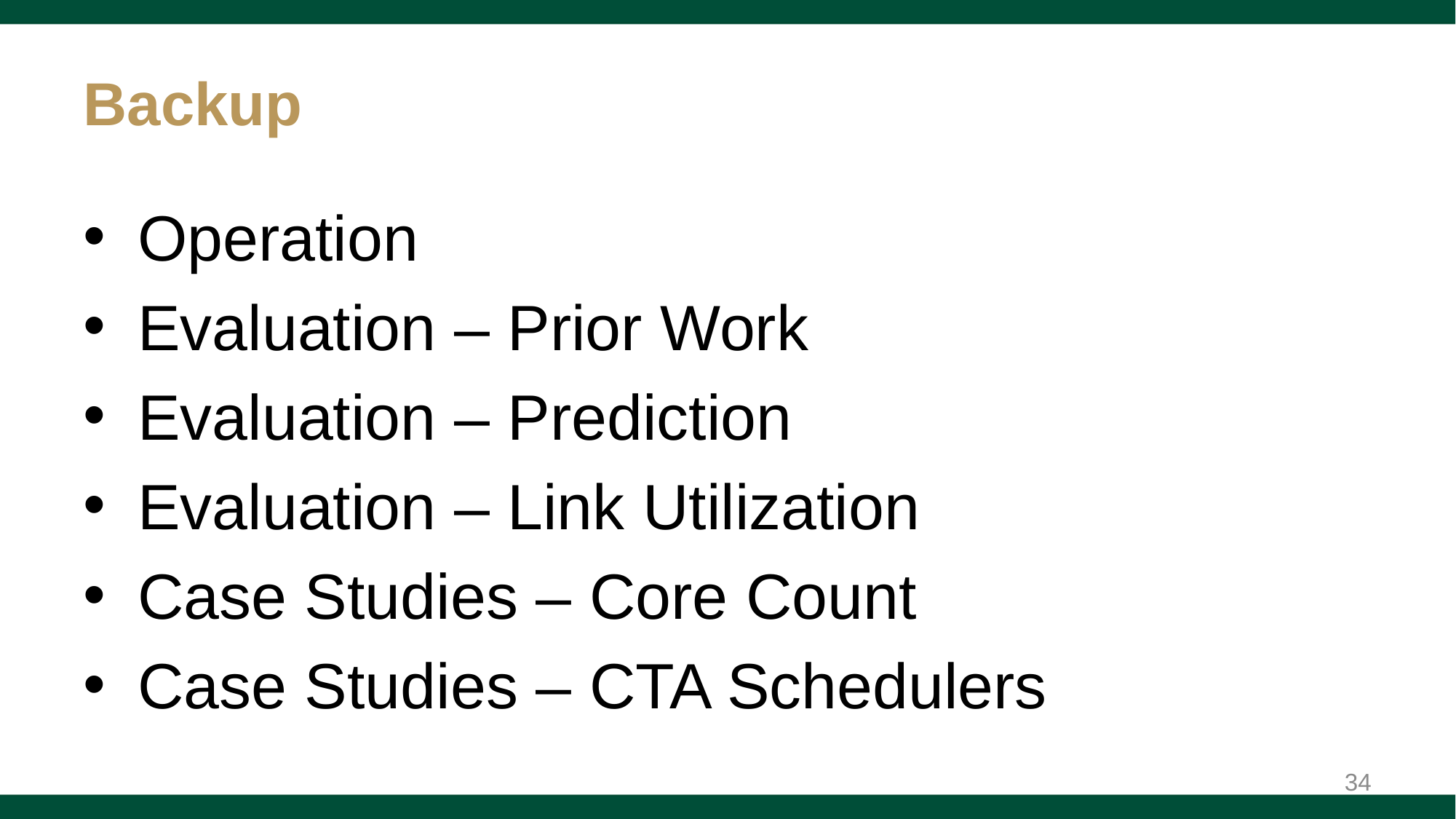

# Backup
Operation
Evaluation – Prior Work
Evaluation – Prediction
Evaluation – Link Utilization
Case Studies – Core Count
Case Studies – CTA Schedulers

34